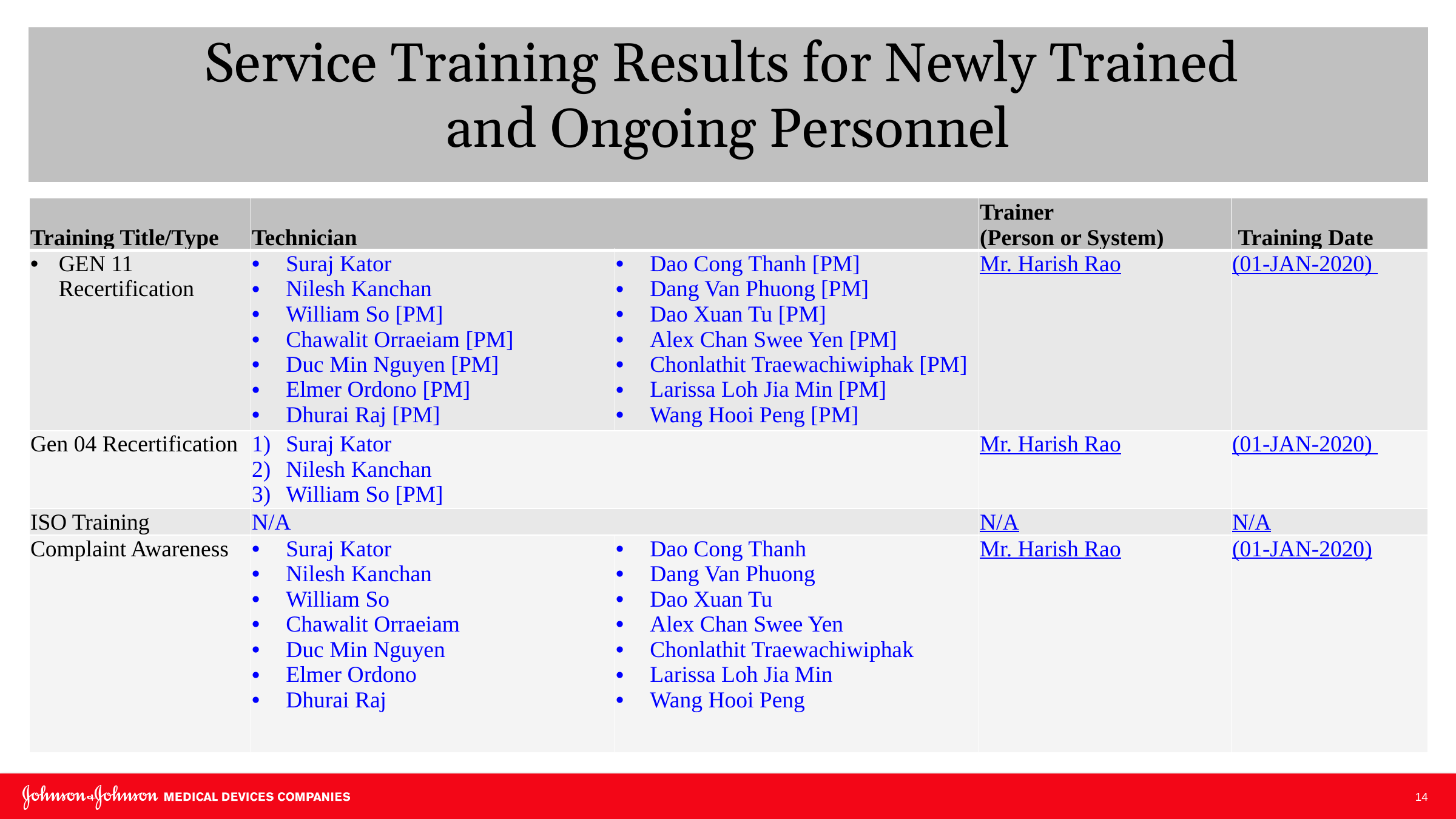

# Service Training Results for Newly Trained and Ongoing Personnel
Document New/Ongoing/Re-Certification training in chart for each product here.
| Training Title/Type | Technician |  | Trainer (Person or System) | Training Date |
| --- | --- | --- | --- | --- |
| GEN 11 Recertification | Suraj Kator Nilesh Kanchan William So [PM] Chawalit Orraeiam [PM] Duc Min Nguyen [PM] Elmer Ordono [PM] Dhurai Raj [PM] | Dao Cong Thanh [PM] Dang Van Phuong [PM] Dao Xuan Tu [PM] Alex Chan Swee Yen [PM] Chonlathit Traewachiwiphak [PM] Larissa Loh Jia Min [PM] Wang Hooi Peng [PM] | Mr. Harish Rao | (01-JAN-2020) |
| Gen 04 Recertification | Suraj Kator Nilesh Kanchan William So [PM] |  | Mr. Harish Rao | (01-JAN-2020) |
| ISO Training | N/A |  | N/A | N/A |
| Complaint Awareness | Suraj Kator Nilesh Kanchan William So Chawalit Orraeiam Duc Min Nguyen Elmer Ordono Dhurai Raj | Dao Cong Thanh Dang Van Phuong Dao Xuan Tu Alex Chan Swee Yen Chonlathit Traewachiwiphak Larissa Loh Jia Min Wang Hooi Peng | Mr. Harish Rao | (01-JAN-2020) |
Note: Any trained employee should have training records available upon request for each product serviced.
14